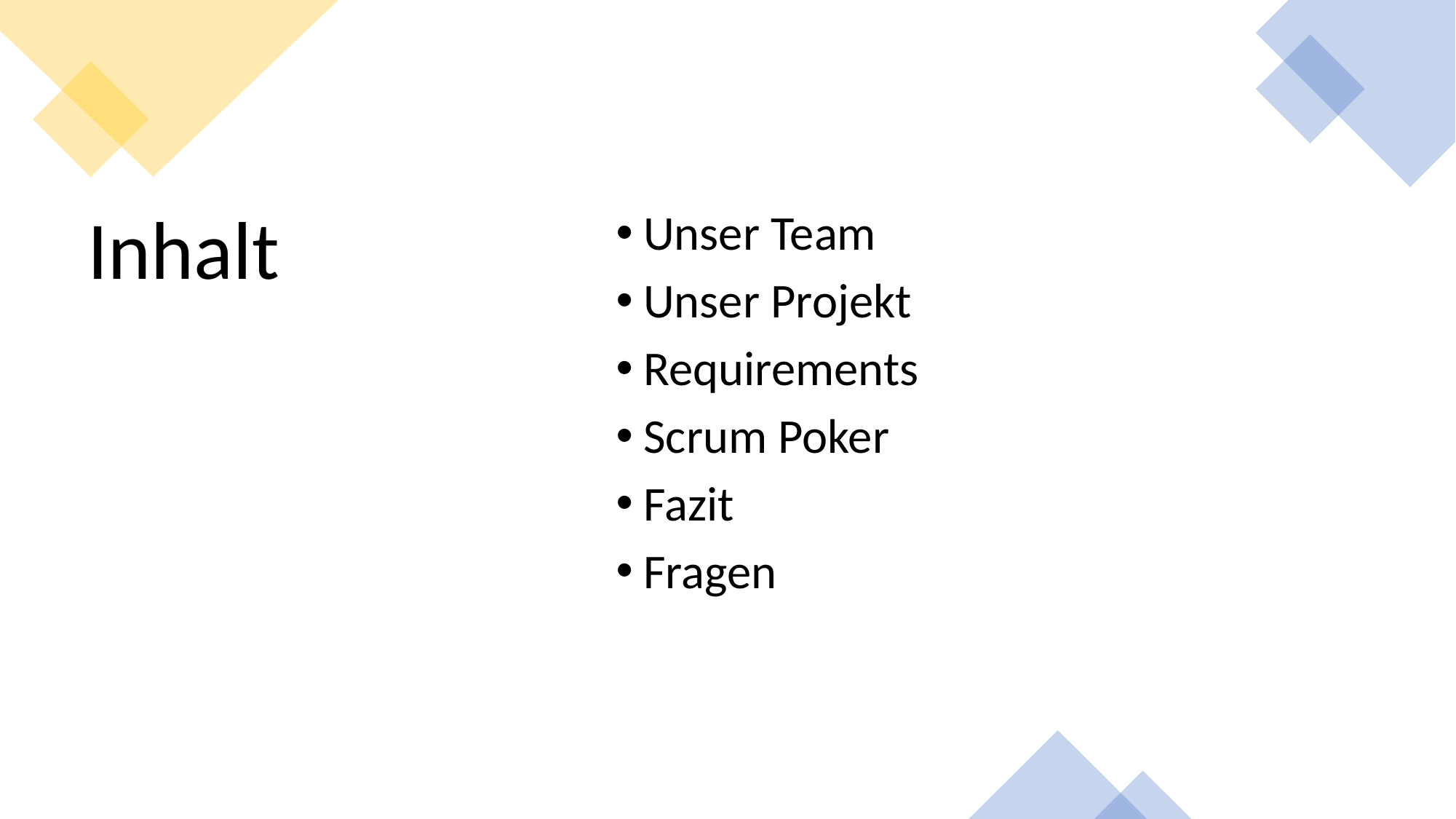

Unser Team
Unser Projekt
Requirements
Scrum Poker
Fazit
Fragen
# Inhalt